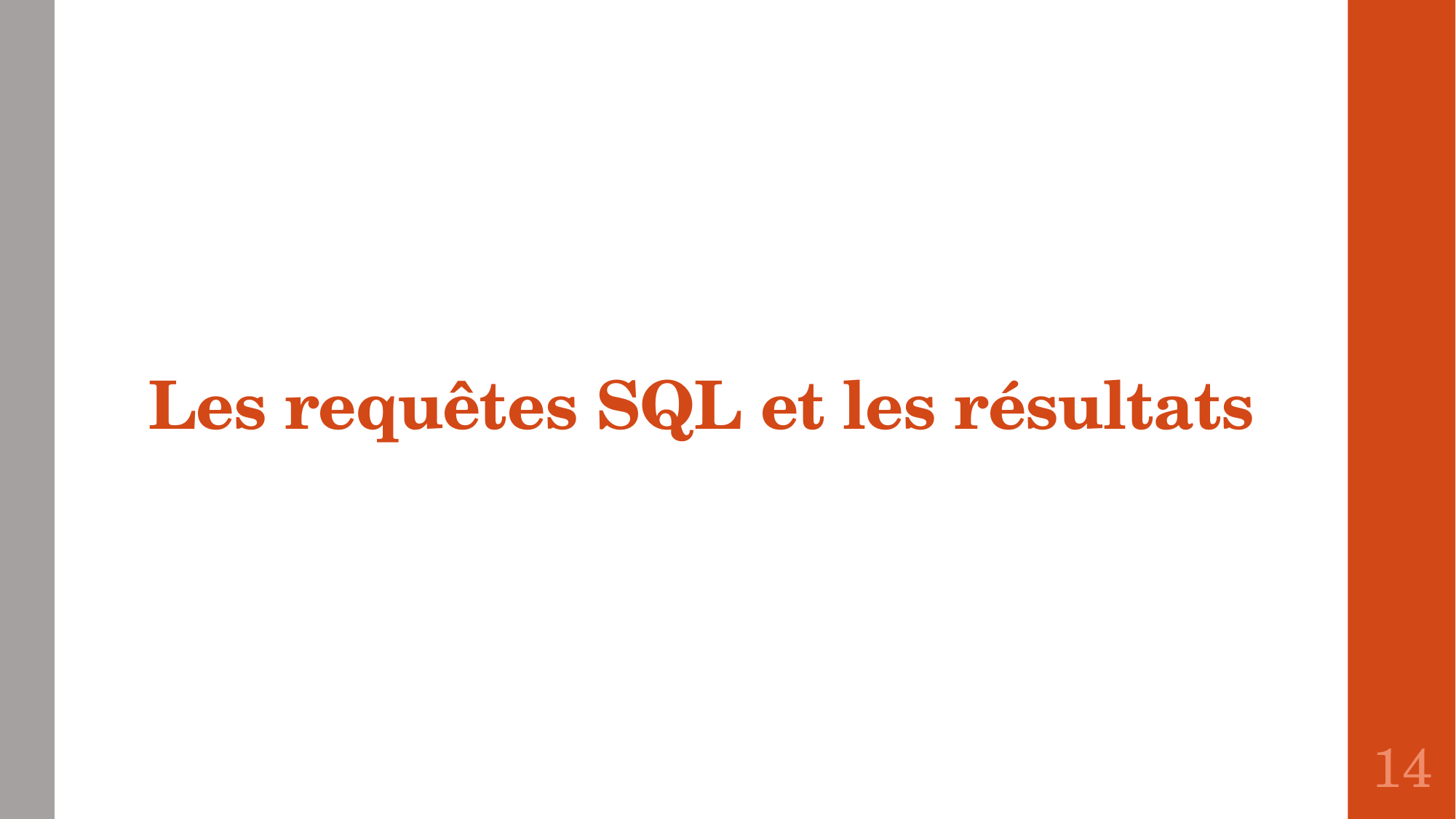

# Les requêtes SQL et les résultats
14